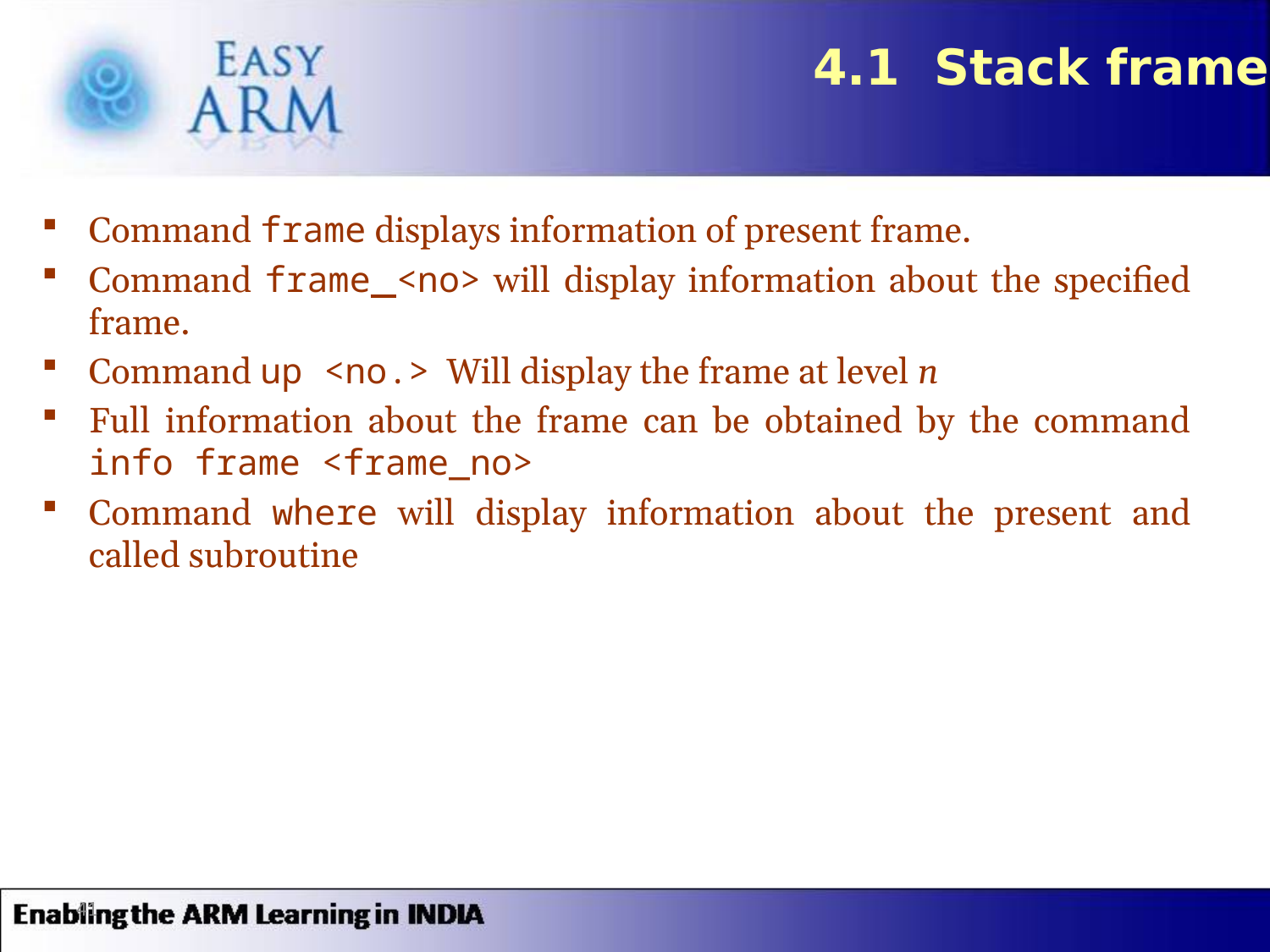

# 4.1  Stack frame

Command frame displays information of present frame.
Command frame <no> will display information about the specified frame.
Command up <no.>  Will display the frame at level n
Full information about the frame can be obtained by the command info frame <frame_no>
Command where will display information about the present and called subroutine

41